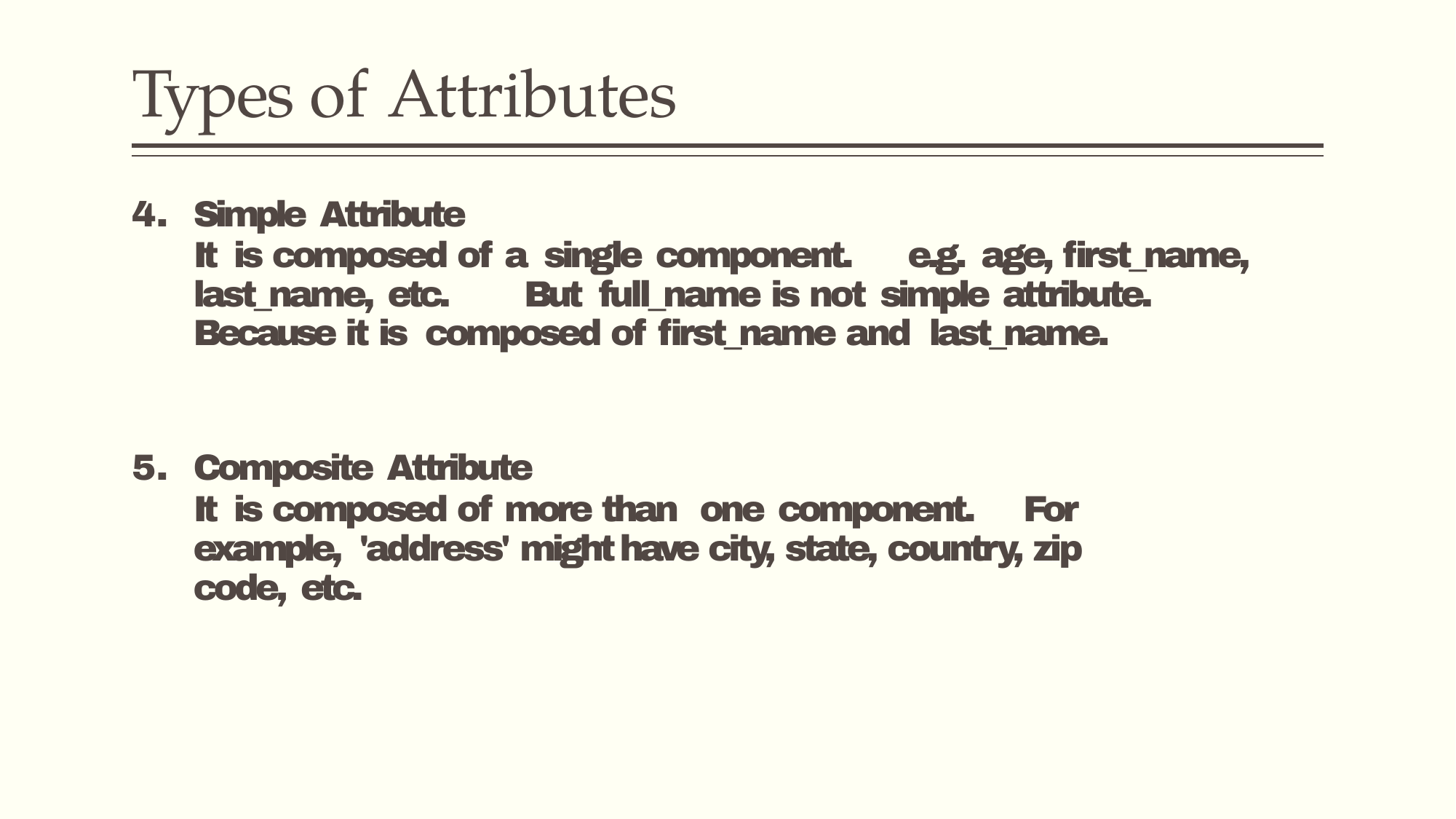

# Types of Attributes
Simple Attribute
It  is composed of a single component.	e.g.	age, first_name,  last_name, etc.	But  full_name is not simple attribute.	Because it is  composed of first_name and last_name.

Composite Attribute
It  is composed of more than  one component.	For example,  'address' might have city, state, country, zip code, etc.